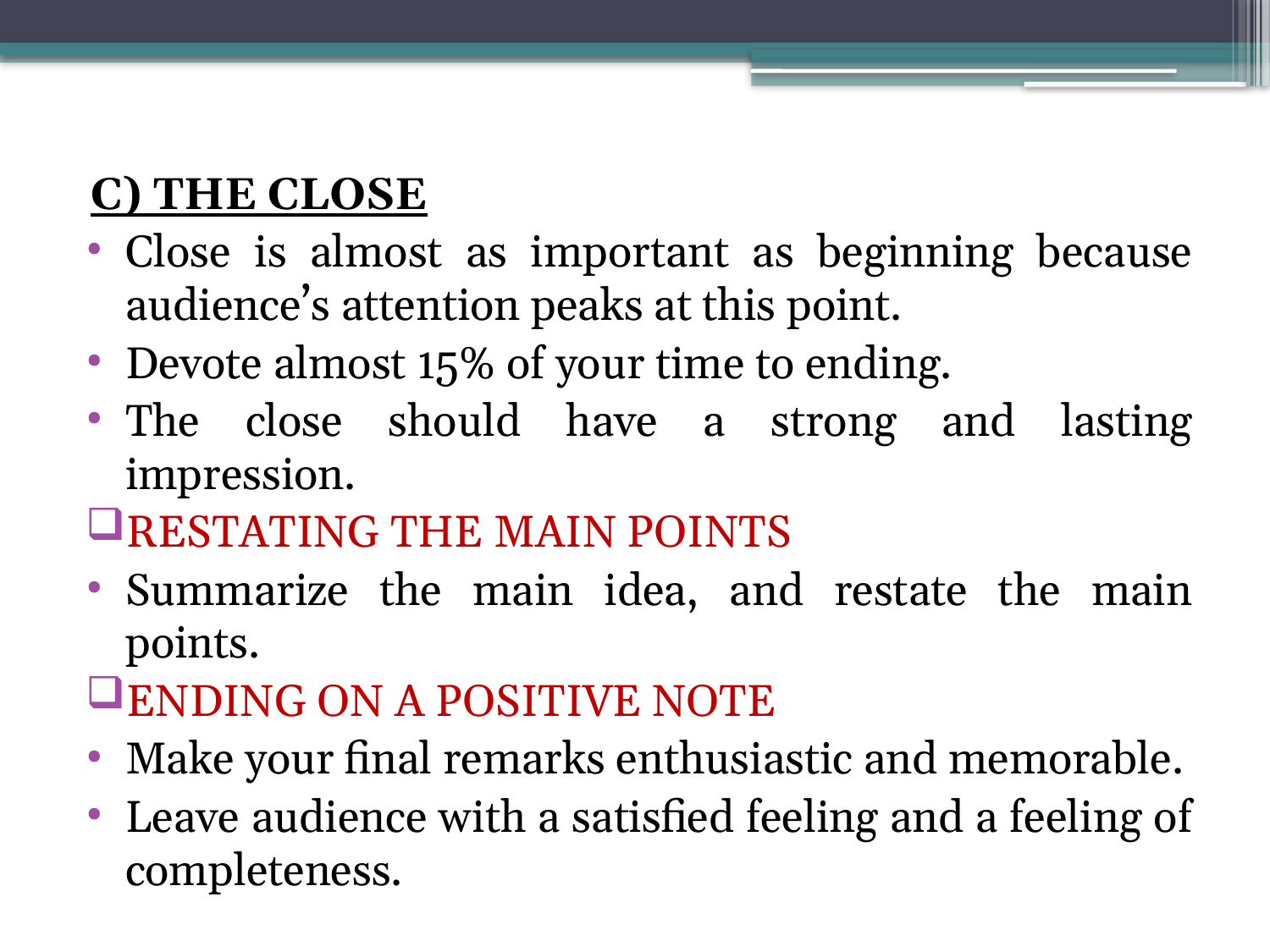

#
C) THE CLOSE
Close is almost as important as beginning because audience’s attention peaks at this point.
Devote almost 15% of your time to ending.
The close should have a strong and lasting impression.
RESTATING THE MAIN POINTS
Summarize the main idea, and restate the main points.
ENDING ON A POSITIVE NOTE
Make your final remarks enthusiastic and memorable.
Leave audience with a satisfied feeling and a feeling of completeness.